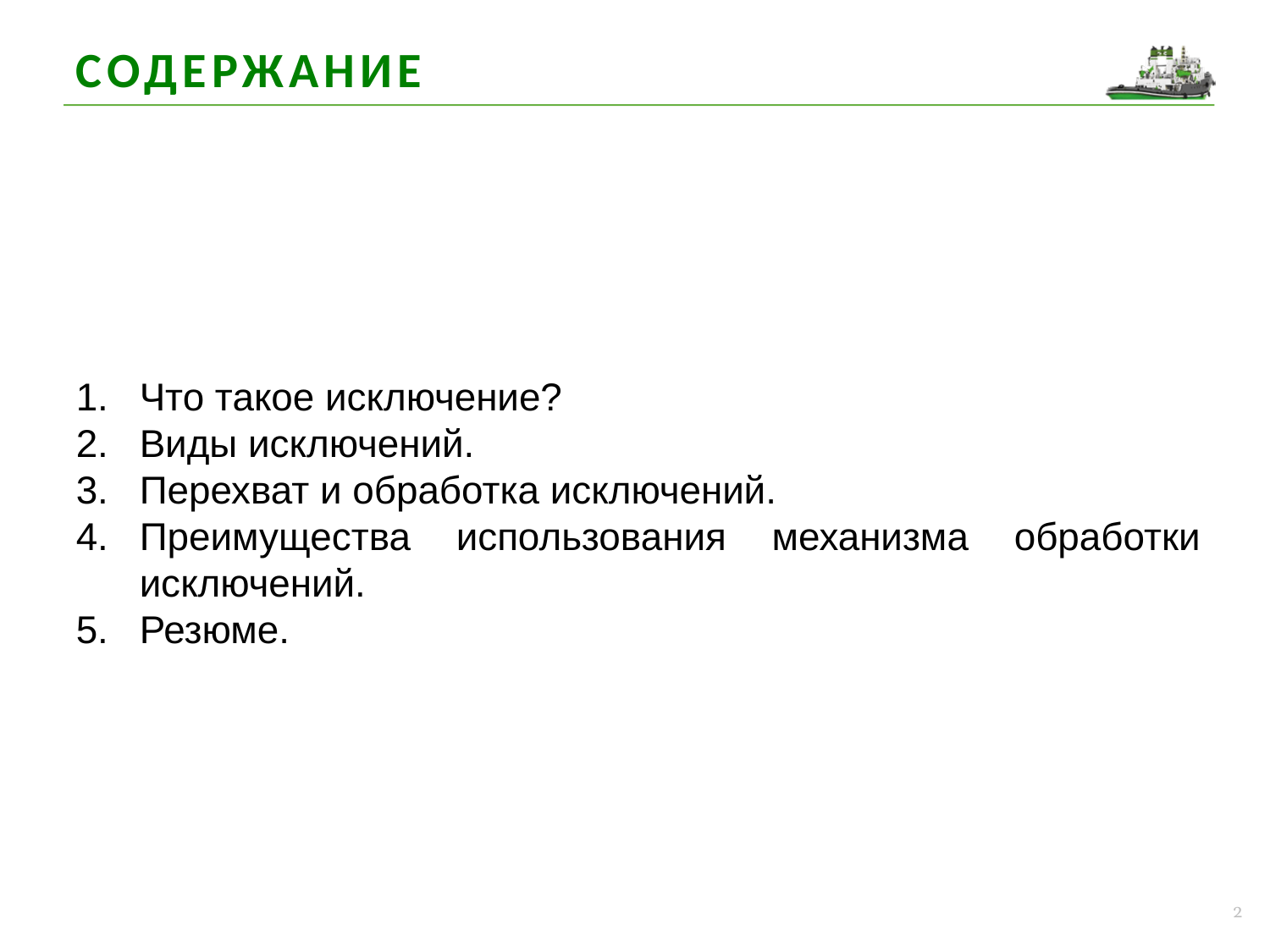

Содержание
Что такое исключение?
Виды исключений.
Перехват и обработка исключений.
Преимущества использования механизма обработки исключений.
Резюме.

2